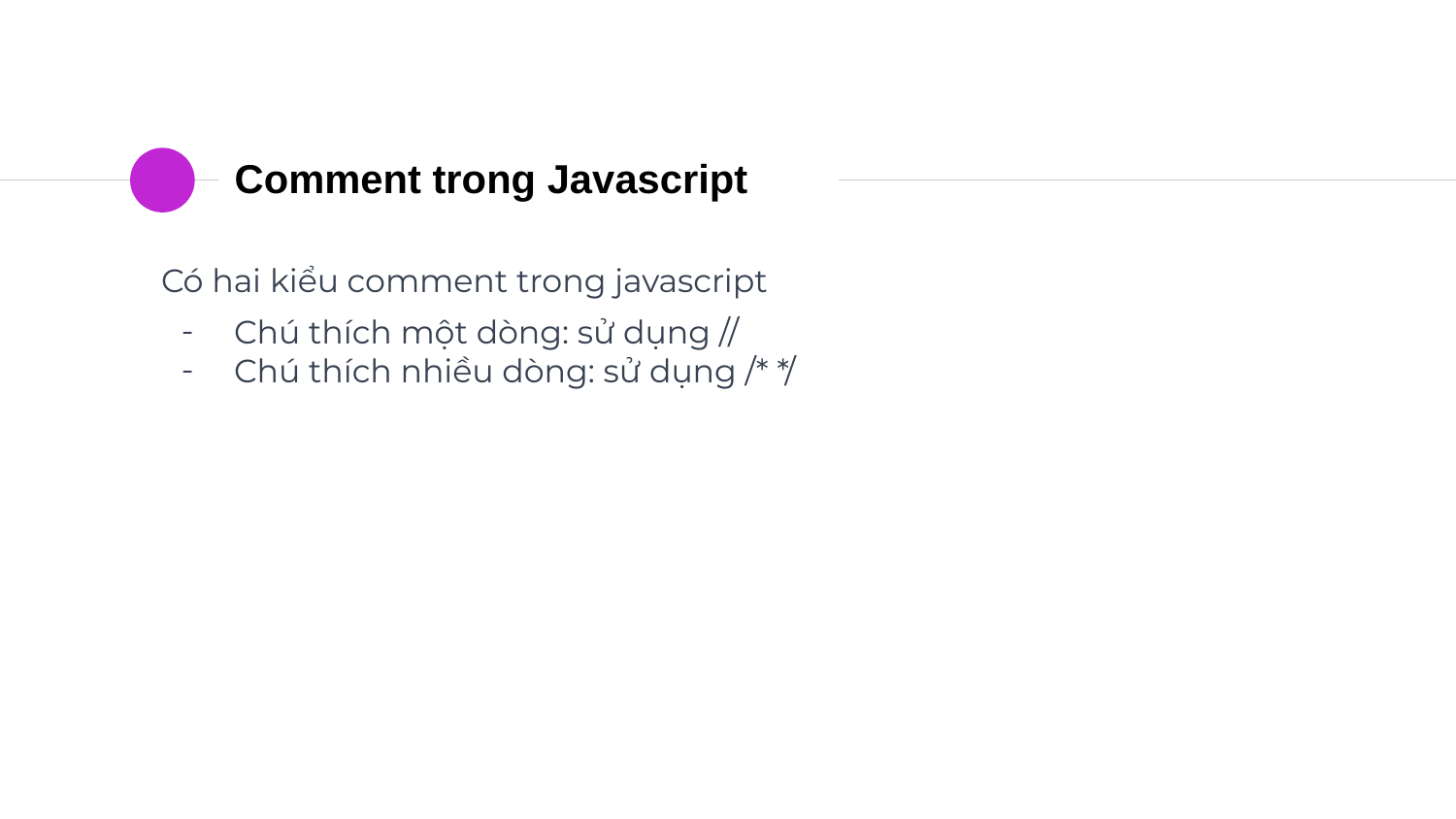

# Comment trong Javascript
Có hai kiểu comment trong javascript
Chú thích một dòng: sử dụng //
Chú thích nhiều dòng: sử dụng /* */